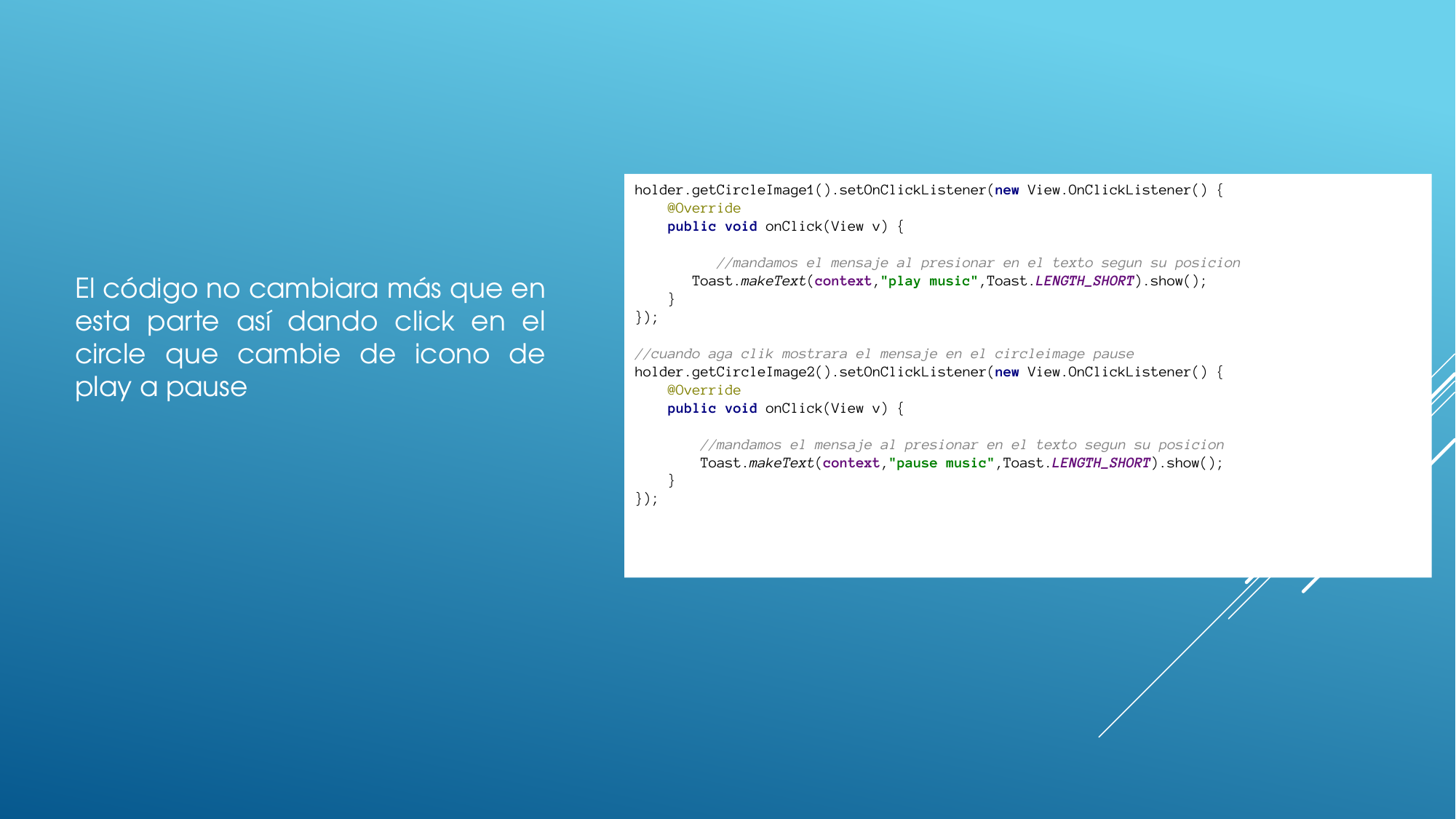

holder.getCircleImage1().setOnClickListener(new View.OnClickListener() {
    @Override
    public void onClick(View v) {
          //mandamos el mensaje al presionar en el texto segun su posicion
       Toast.makeText(context,"play music",Toast.LENGTH_SHORT).show();
    }
});
//cuando aga clik mostrara el mensaje en el circleimage pause
holder.getCircleImage2().setOnClickListener(new View.OnClickListener() {
    @Override
    public void onClick(View v) {
        //mandamos el mensaje al presionar en el texto segun su posicion
        Toast.makeText(context,"pause music",Toast.LENGTH_SHORT).show();
    }
});
El código no cambiara más que en esta parte así dando click en el circle que cambie de icono de play a pause